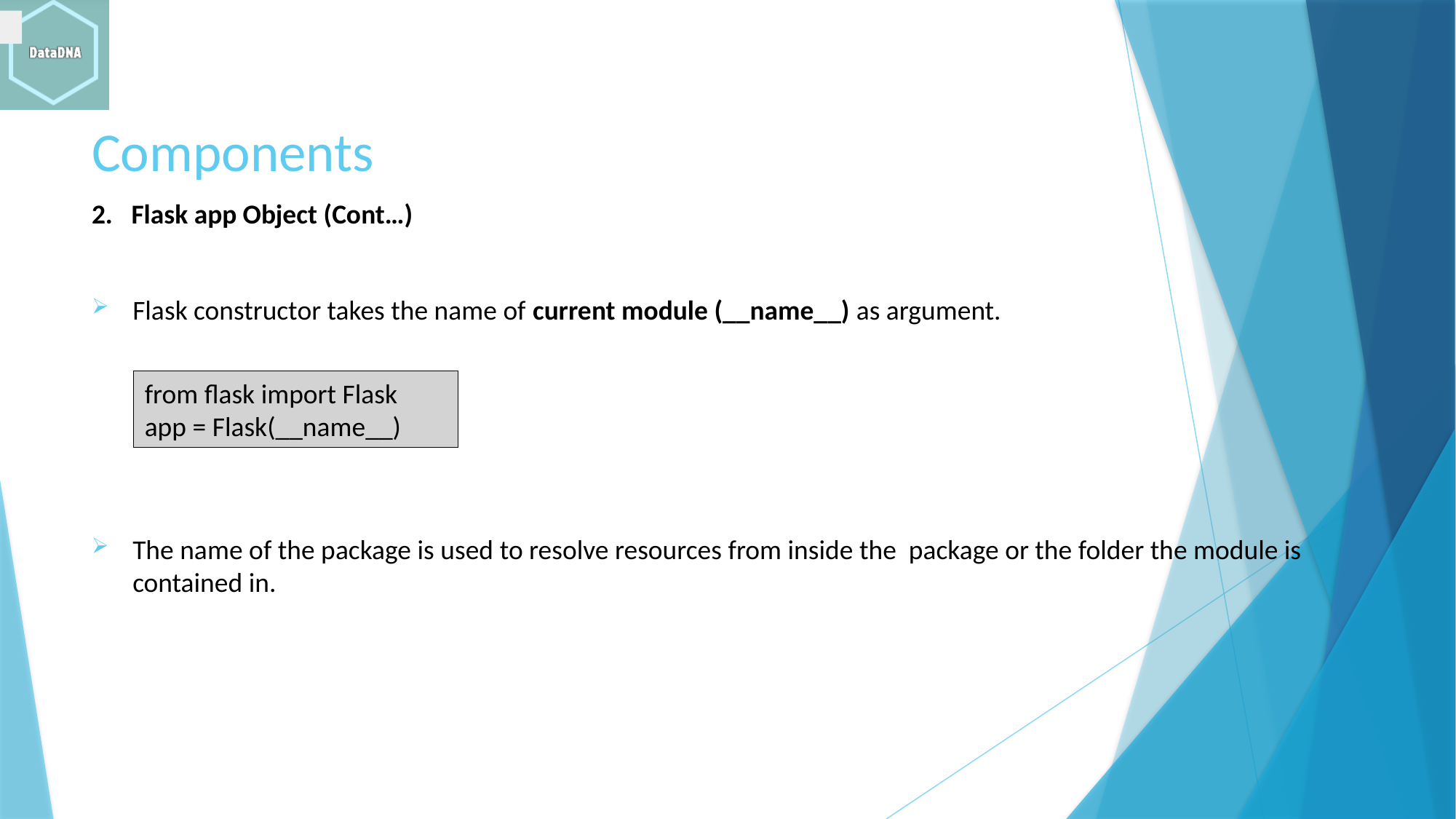

# Components
2.   Flask app Object (Cont…)

Flask constructor takes the name of current module (__name__) as argument.

The name of the package is used to resolve resources from inside the  package or the folder the module is contained in.

from flask import Flask
app = Flask(__name__)